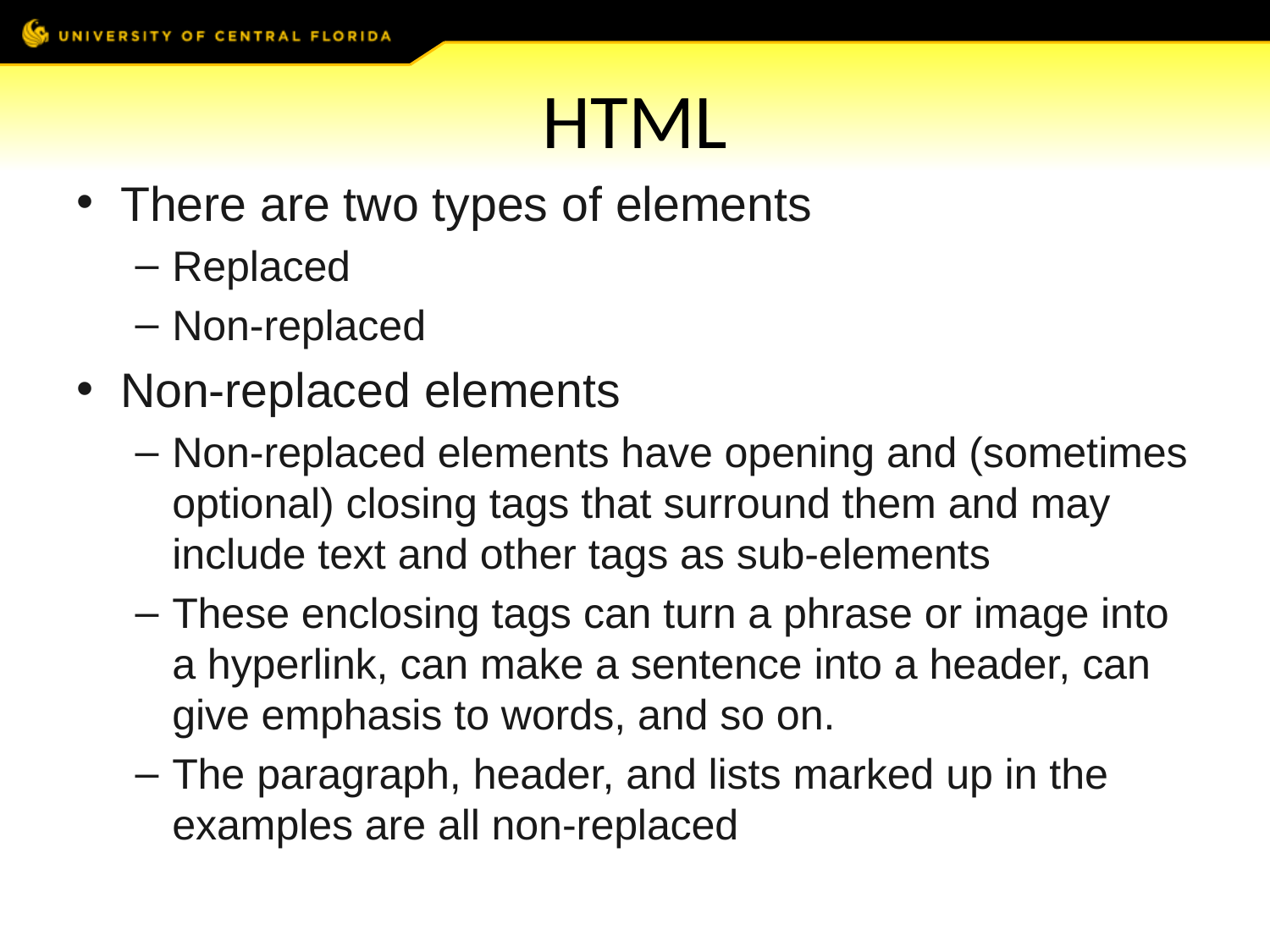

# HTML
There are two types of elements
Replaced
Non-replaced
Non-replaced elements
Non-replaced elements have opening and (sometimes optional) closing tags that surround them and may include text and other tags as sub-elements
These enclosing tags can turn a phrase or image into a hyperlink, can make a sentence into a header, can give emphasis to words, and so on.
The paragraph, header, and lists marked up in the examples are all non-replaced